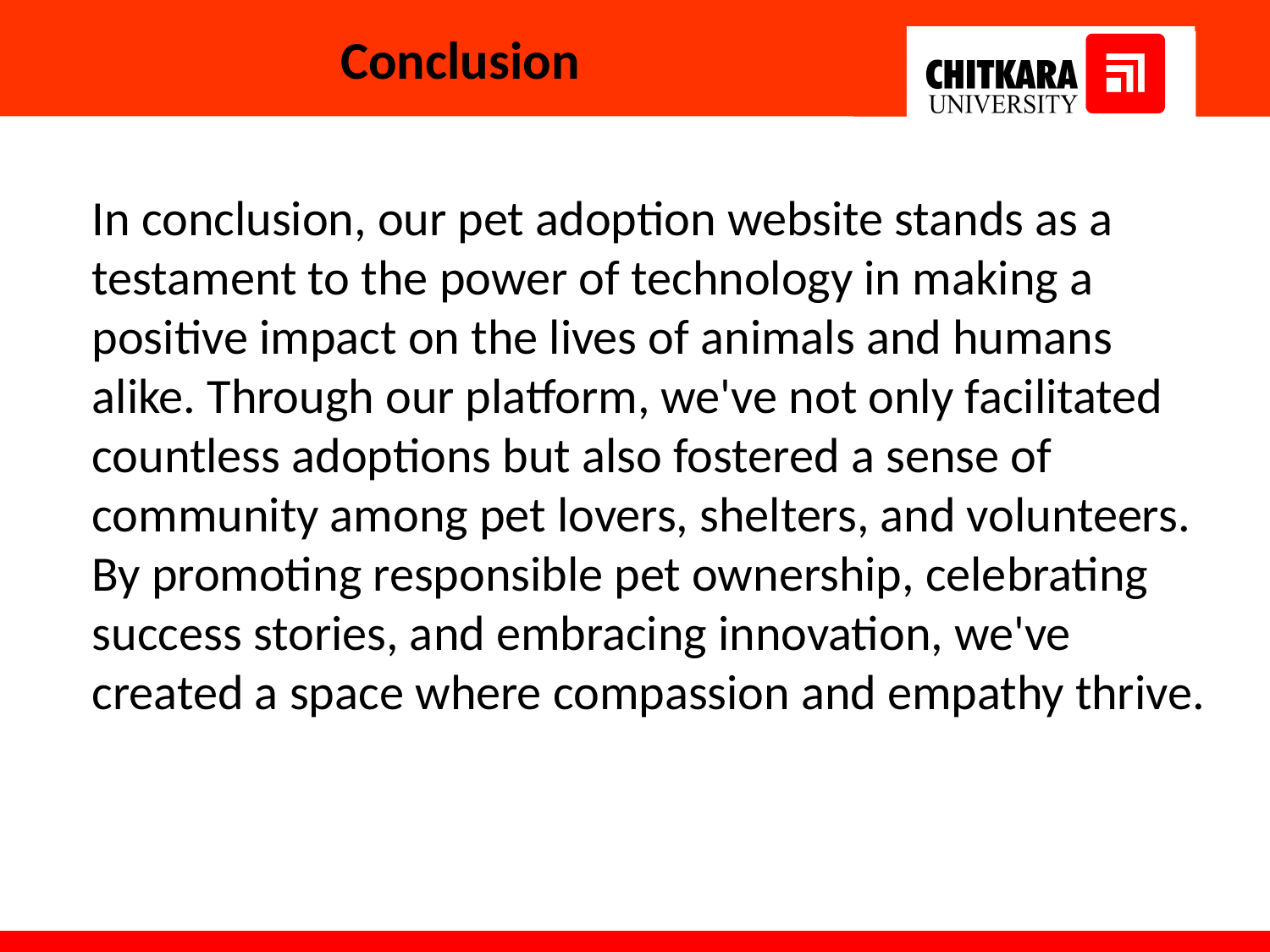

# Conclusion
In conclusion, our pet adoption website stands as a testament to the power of technology in making a positive impact on the lives of animals and humans alike. Through our platform, we've not only facilitated countless adoptions but also fostered a sense of community among pet lovers, shelters, and volunteers. By promoting responsible pet ownership, celebrating success stories, and embracing innovation, we've created a space where compassion and empathy thrive.